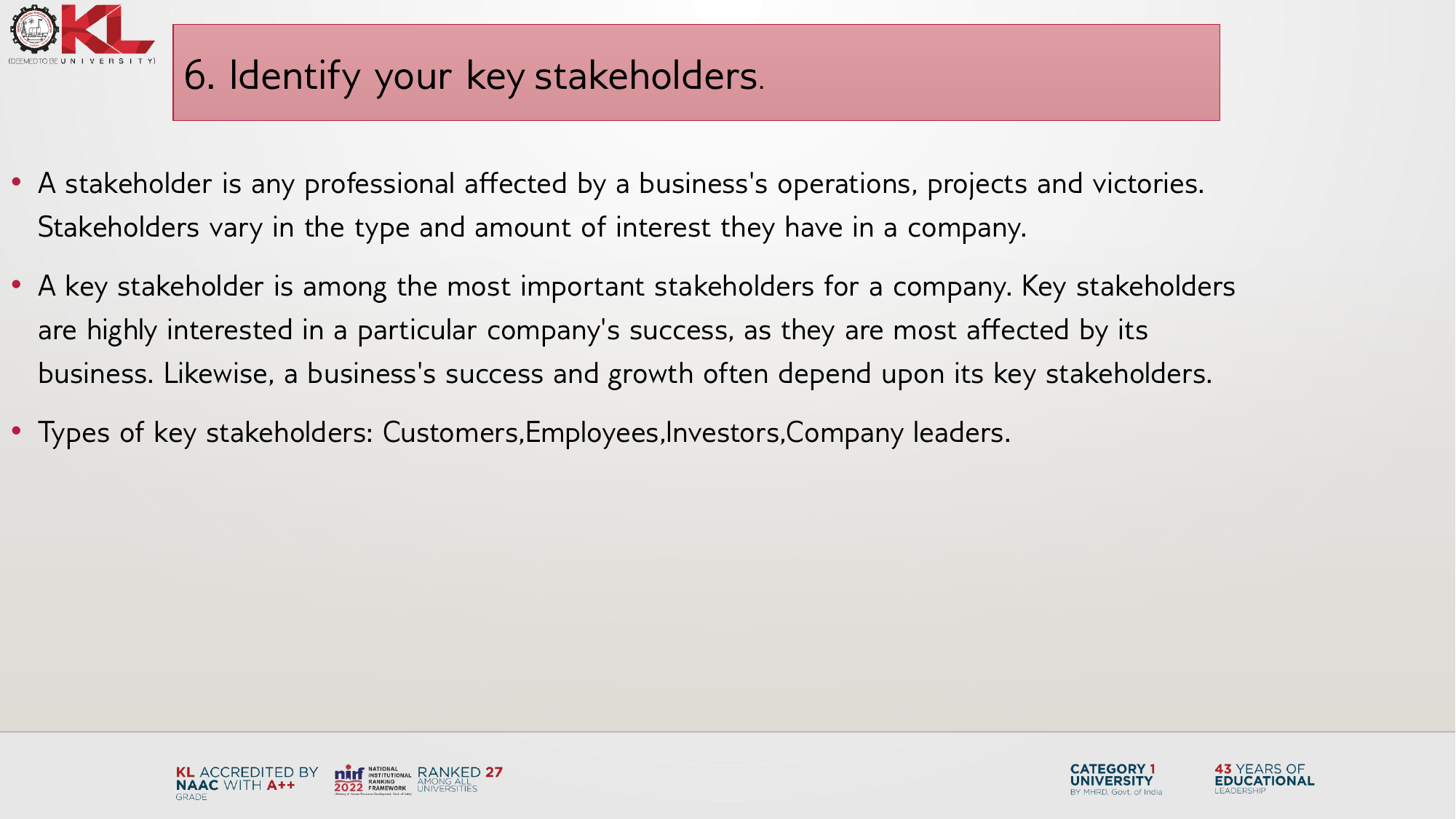

6. Identify your key stakeholders.

A stakeholder is any professional affected by a business's operations, projects and victories. Stakeholders vary in the type and amount of interest they have in a company.
A key stakeholder is among the most important stakeholders for a company. Key stakeholders are highly interested in a particular company's success, as they are most affected by its business. Likewise, a business's success and growth often depend upon its key stakeholders.
Types of key stakeholders: Customers,Employees,Investors,Company leaders.